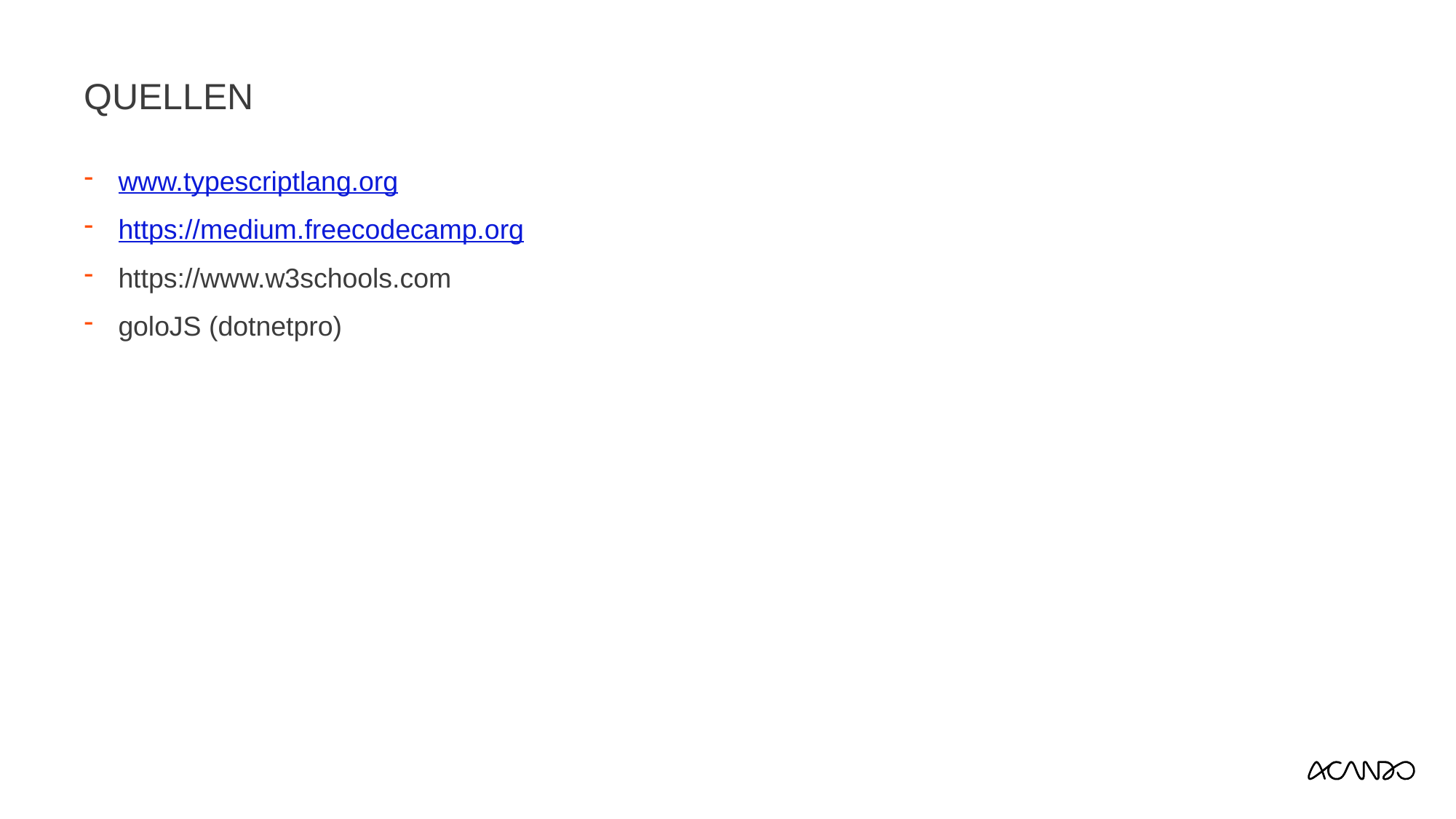

# Quellen
www.typescriptlang.org
https://medium.freecodecamp.org
https://www.w3schools.com
goloJS (dotnetpro)